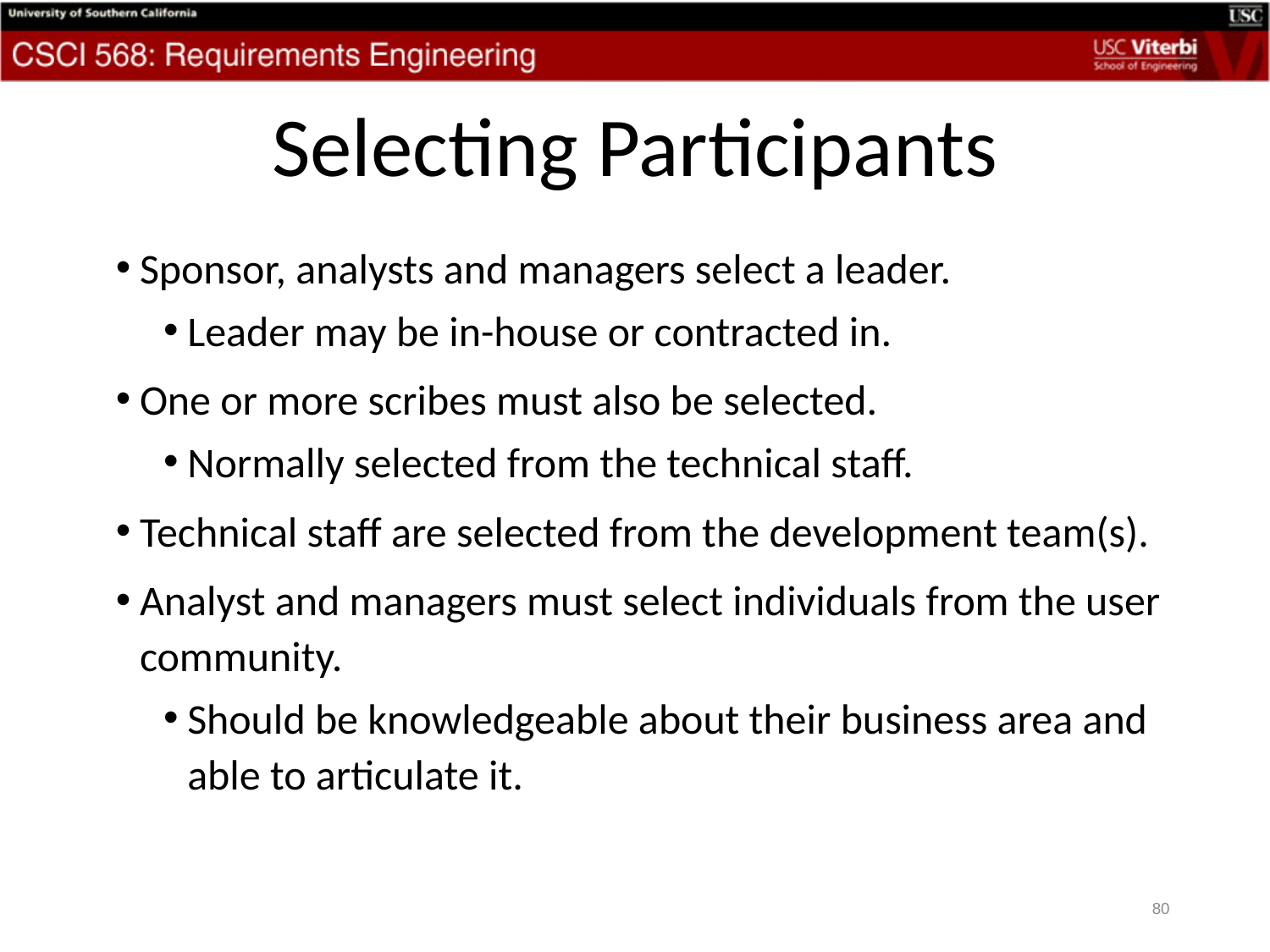

# Selecting Participants
Sponsor, analysts and managers select a leader.
Leader may be in-house or contracted in.
One or more scribes must also be selected.
Normally selected from the technical staff.
Technical staff are selected from the development team(s).
Analyst and managers must select individuals from the user community.
Should be knowledgeable about their business area and able to articulate it.
80